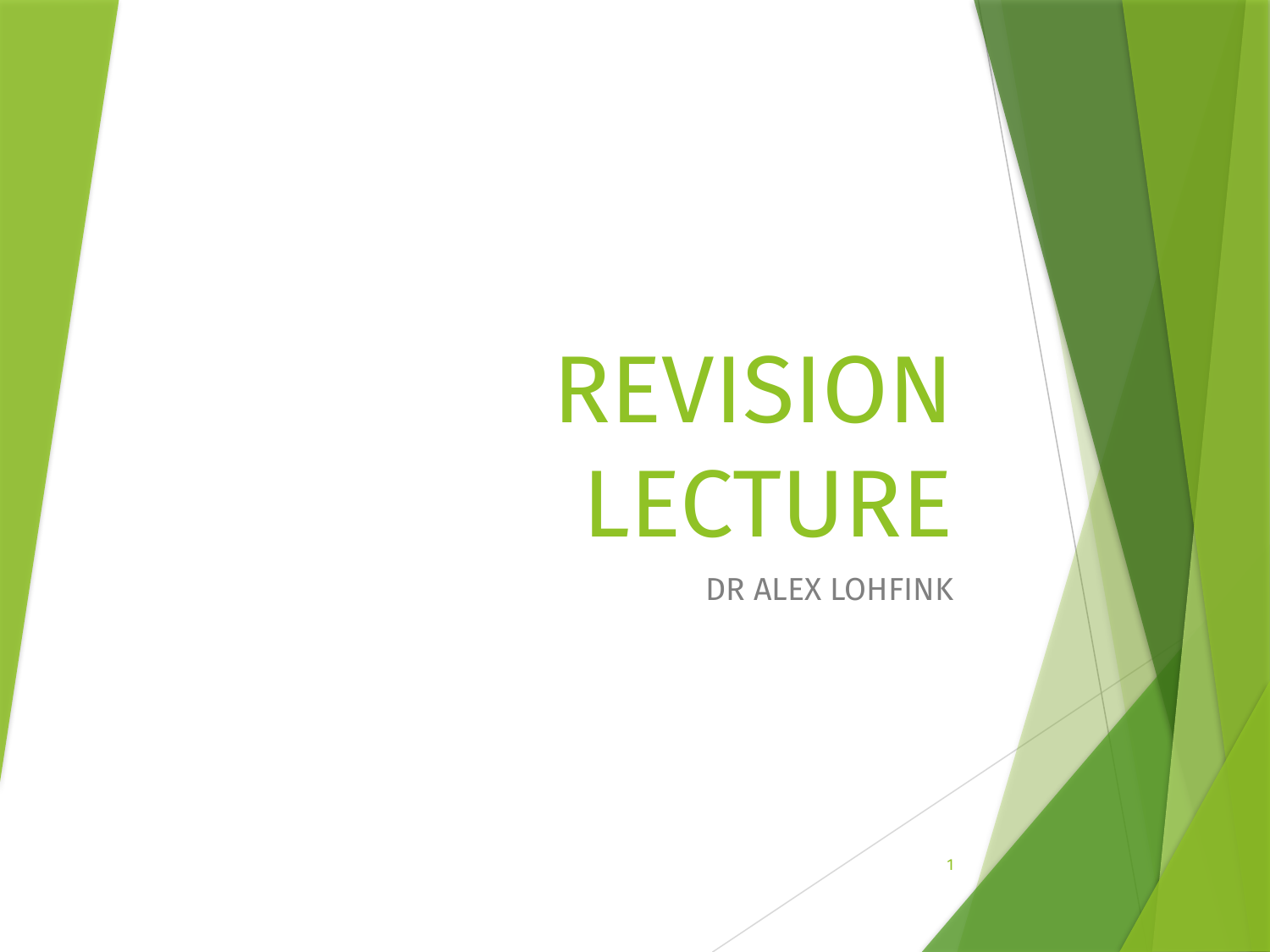

# REVISION LECTURE
DR ALEX LOHFINK
1